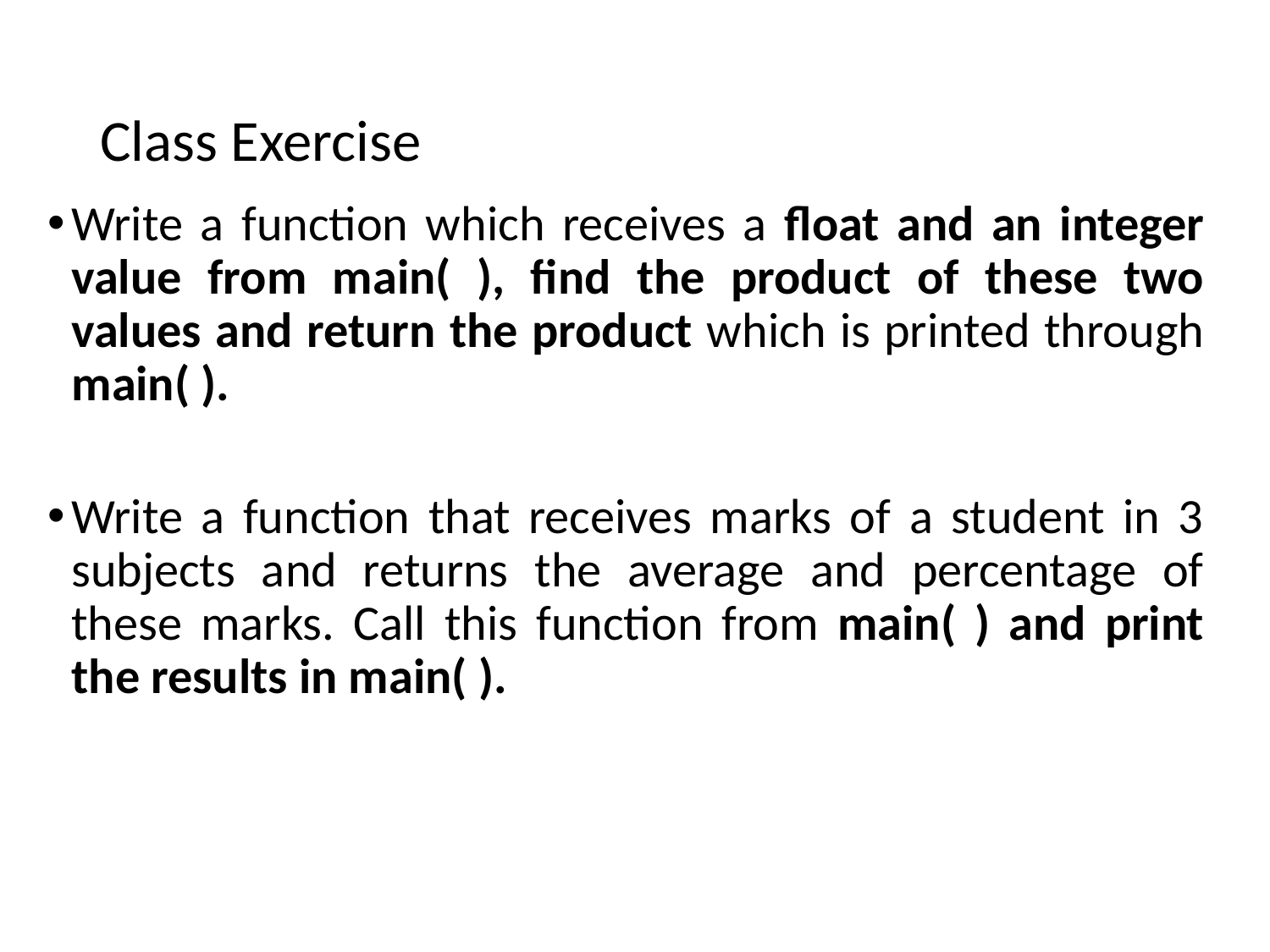

# Class Exercise
Write a function which receives a float and an integer value from main( ), find the product of these two values and return the product which is printed through main( ).

Write a function that receives marks of a student in 3 subjects and returns the average and percentage of these marks. Call this function from main( ) and print the results in main( ).